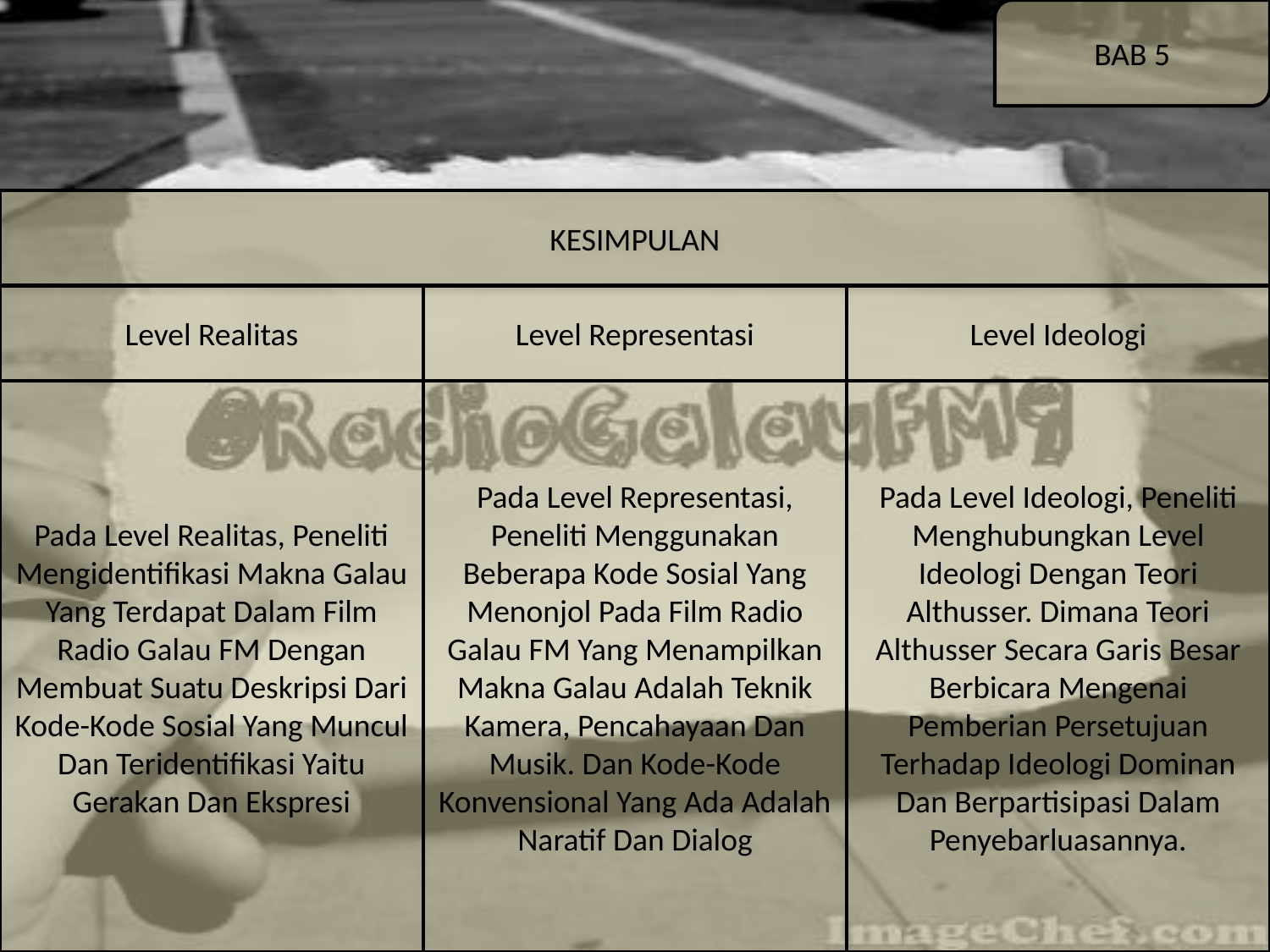

BAB 5
KESIMPULAN
Level Realitas
Level Representasi
Level Ideologi
Pada Level Realitas, Peneliti Mengidentifikasi Makna Galau Yang Terdapat Dalam Film Radio Galau FM Dengan Membuat Suatu Deskripsi Dari Kode-Kode Sosial Yang Muncul Dan Teridentifikasi Yaitu Gerakan Dan Ekspresi
Pada Level Representasi, Peneliti Menggunakan Beberapa Kode Sosial Yang Menonjol Pada Film Radio Galau FM Yang Menampilkan Makna Galau Adalah Teknik Kamera, Pencahayaan Dan Musik. Dan Kode-Kode Konvensional Yang Ada Adalah Naratif Dan Dialog
Pada Level Ideologi, Peneliti Menghubungkan Level Ideologi Dengan Teori Althusser. Dimana Teori Althusser Secara Garis Besar Berbicara Mengenai Pemberian Persetujuan Terhadap Ideologi Dominan Dan Berpartisipasi Dalam Penyebarluasannya.